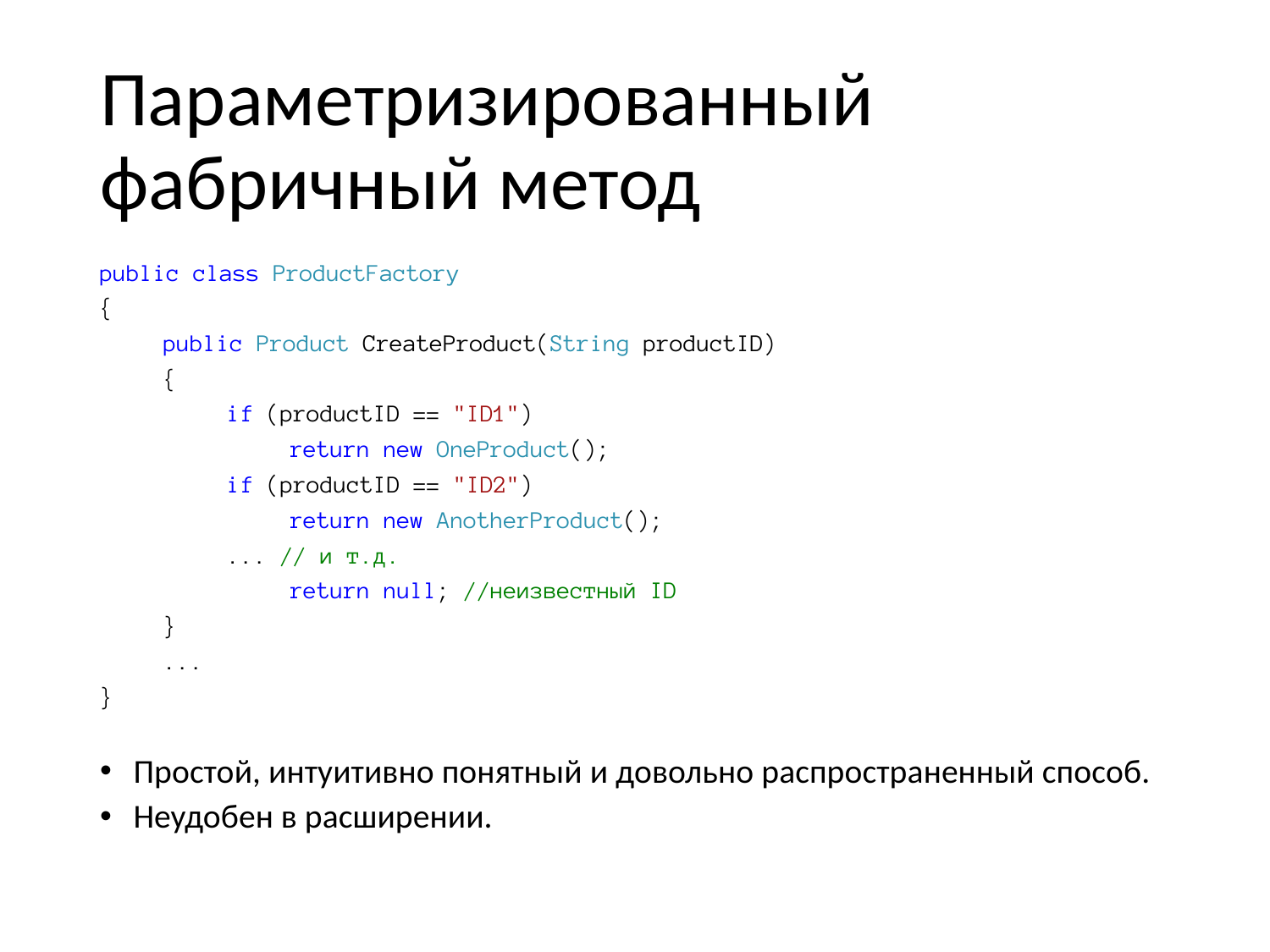

# Параметризированный фабричный метод
public class ProductFactory
{
	public Product CreateProduct(String productID)
    	{
		if (productID == "ID1")
			return new OneProduct();
		if (productID == "ID2")
			return new AnotherProduct();
		... // и т.д.
        		return null; //неизвестный ID
    	}
    	...
}

Простой, интуитивно понятный и довольно распространенный способ.
Неудобен в расширении.